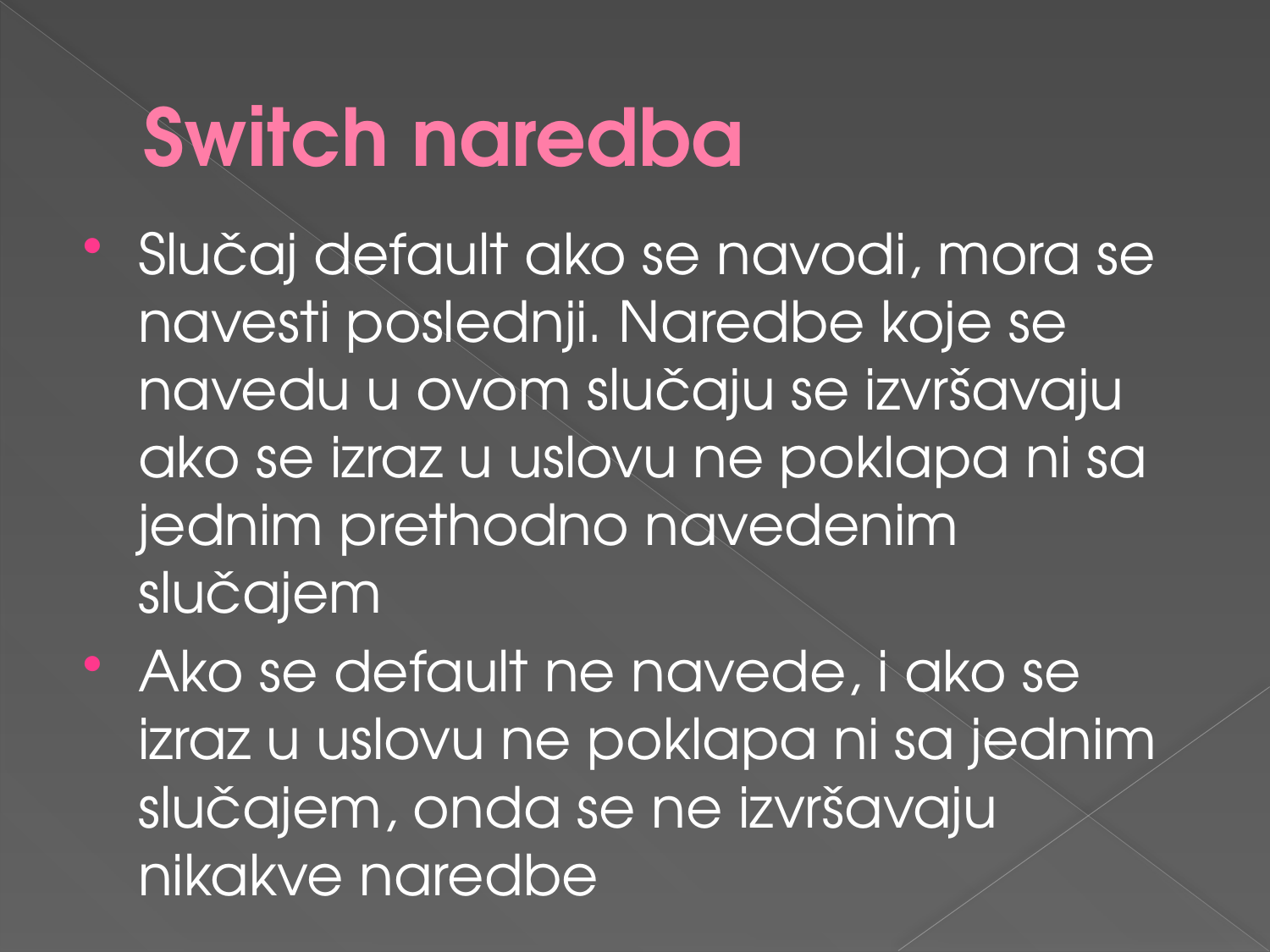

# Switch naredba
Slučaj default ako se navodi, mora se navesti poslednji. Naredbe koje se navedu u ovom slučaju se izvršavaju ako se izraz u uslovu ne poklapa ni sa jednim prethodno navedenim slučajem
Ako se default ne navede, i ako se izraz u uslovu ne poklapa ni sa jednim slučajem, onda se ne izvršavaju nikakve naredbe